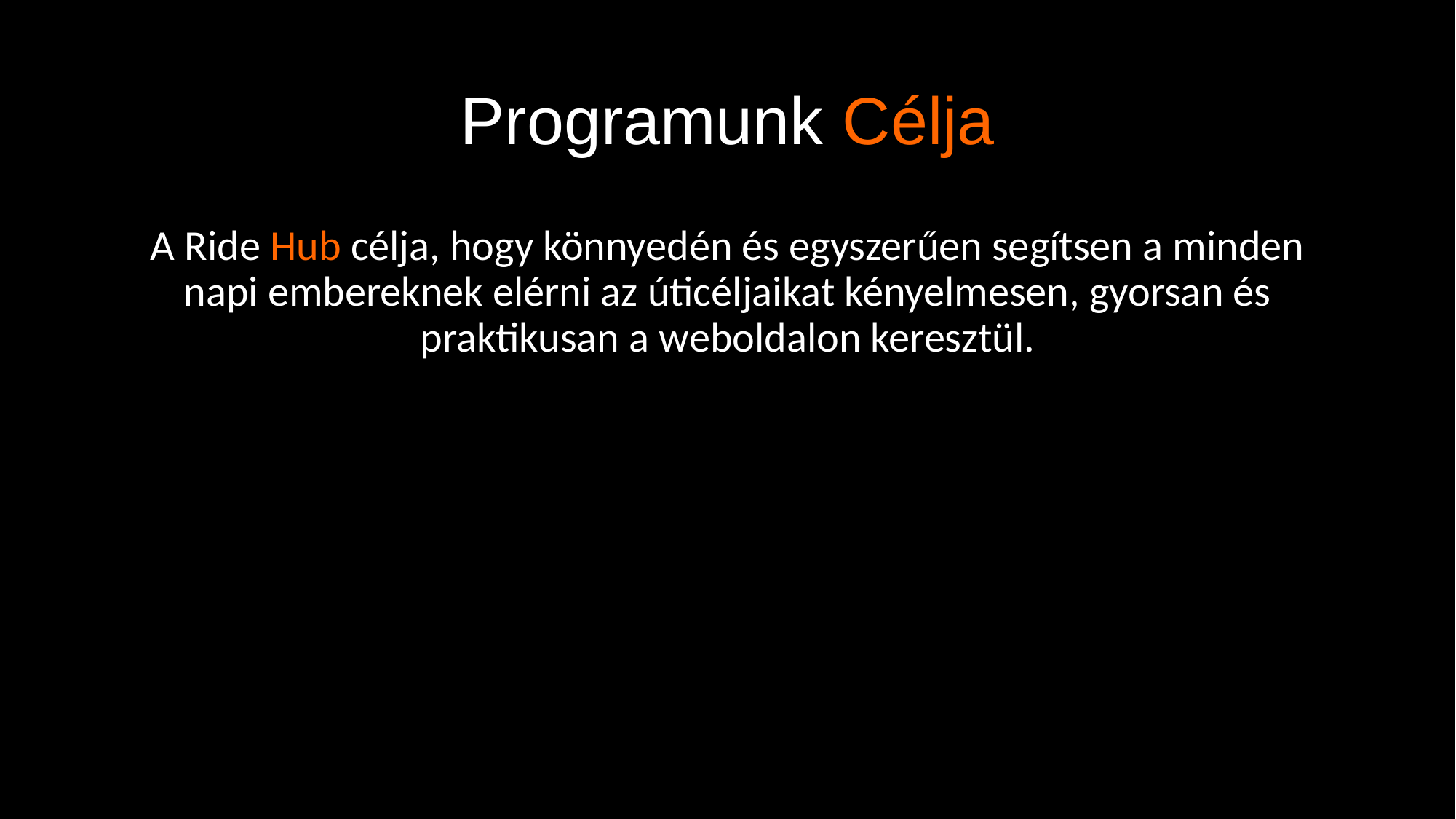

# Programunk Célja
A Ride Hub célja, hogy könnyedén és egyszerűen segítsen a minden napi embereknek elérni az úticéljaikat kényelmesen, gyorsan és praktikusan a weboldalon keresztül.